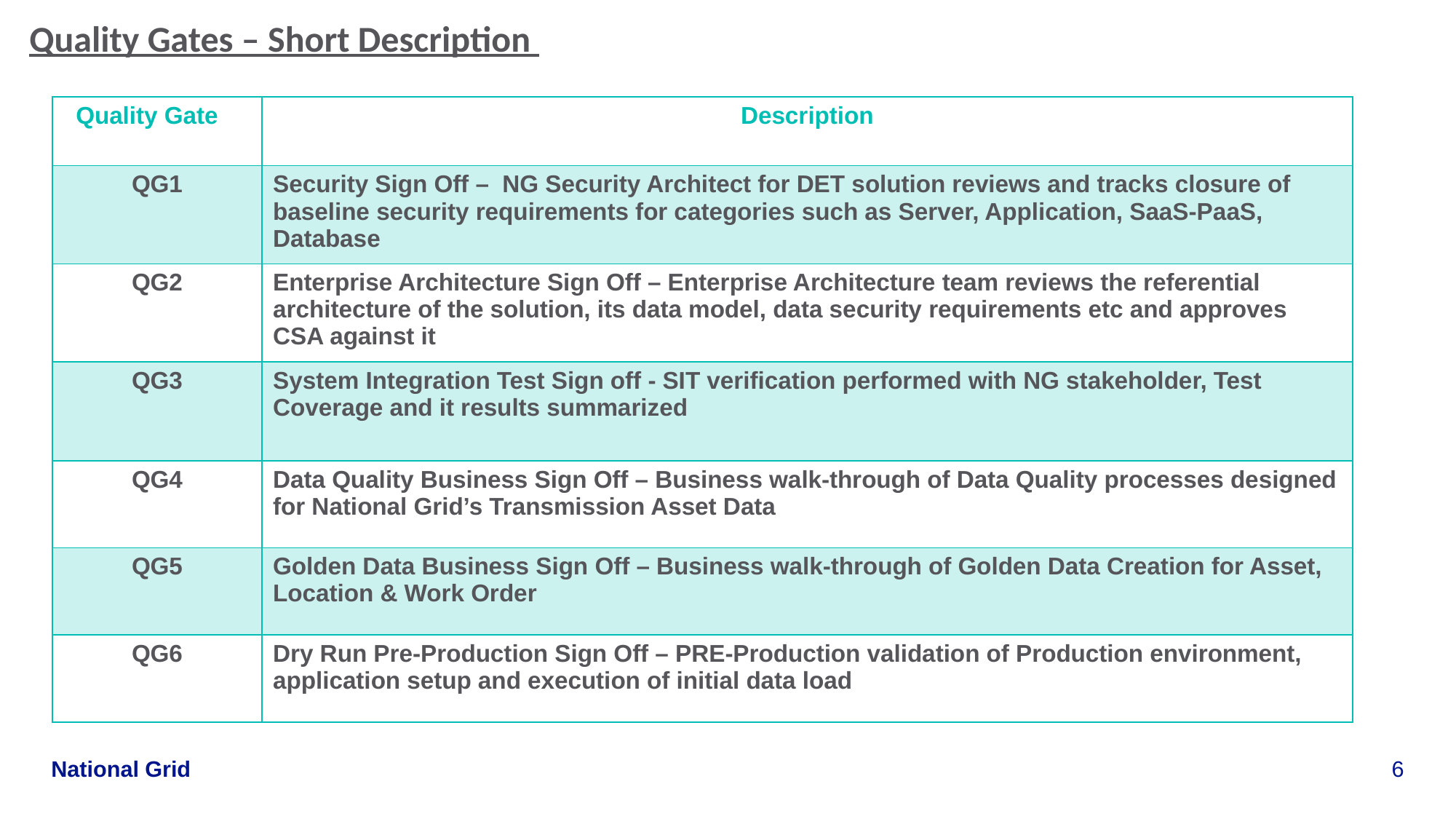

Quality Gates – Short Description
| Quality Gate | Description |
| --- | --- |
| QG1 | Security Sign Off – NG Security Architect for DET solution reviews and tracks closure of baseline security requirements for categories such as Server, Application, SaaS-PaaS, Database |
| QG2 | Enterprise Architecture Sign Off – Enterprise Architecture team reviews the referential architecture of the solution, its data model, data security requirements etc and approves CSA against it |
| QG3 | System Integration Test Sign off - SIT verification performed with NG stakeholder, Test Coverage and it results summarized |
| QG4 | Data Quality Business Sign Off – Business walk-through of Data Quality processes designed for National Grid’s Transmission Asset Data |
| QG5 | Golden Data Business Sign Off – Business walk-through of Golden Data Creation for Asset, Location & Work Order |
| QG6 | Dry Run Pre-Production Sign Off – PRE-Production validation of Production environment, application setup and execution of initial data load |